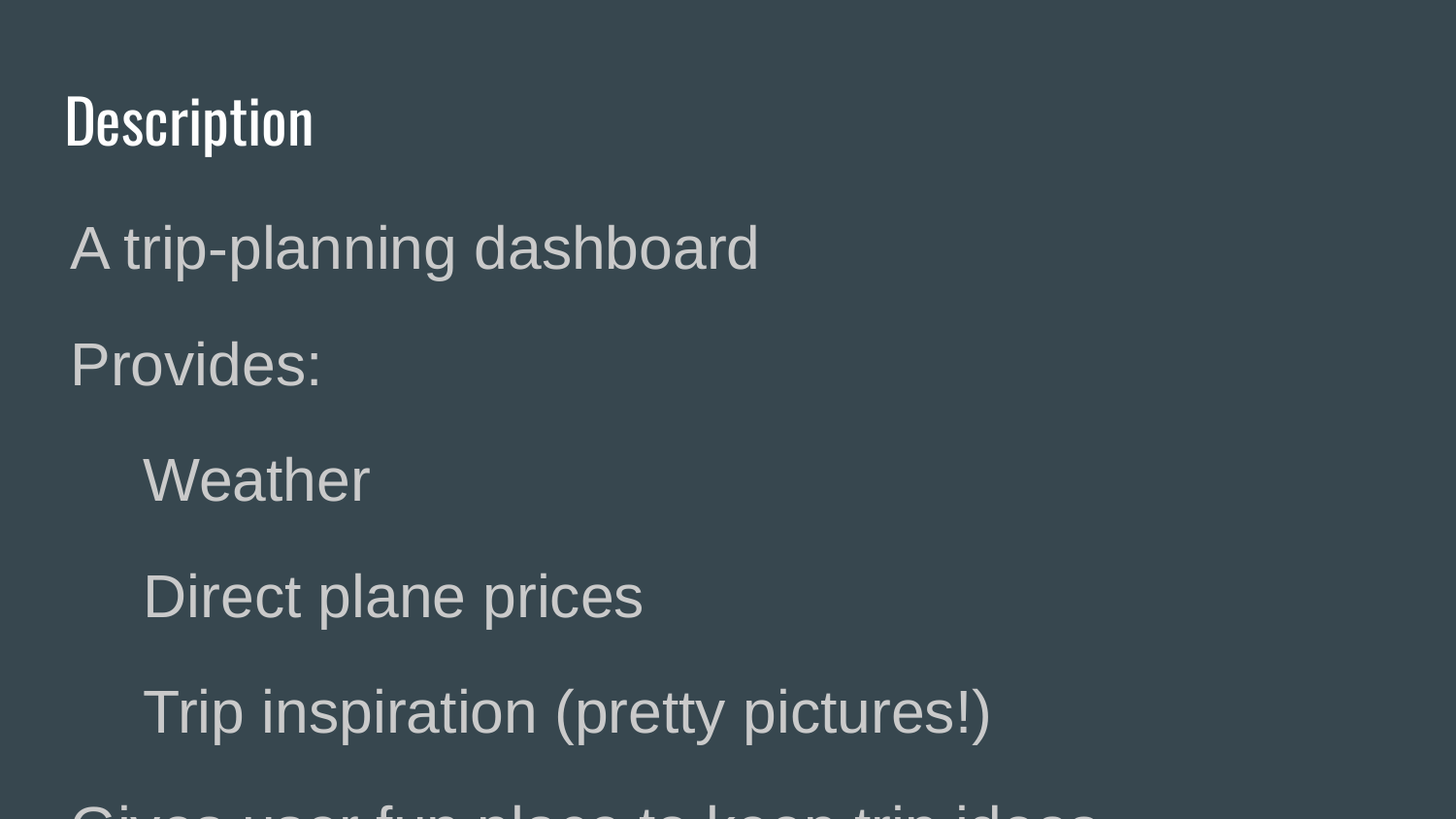

# Description
A trip-planning dashboard
Provides:
Weather
Direct plane prices
Trip inspiration (pretty pictures!)
Gives user fun place to keep trip ideas